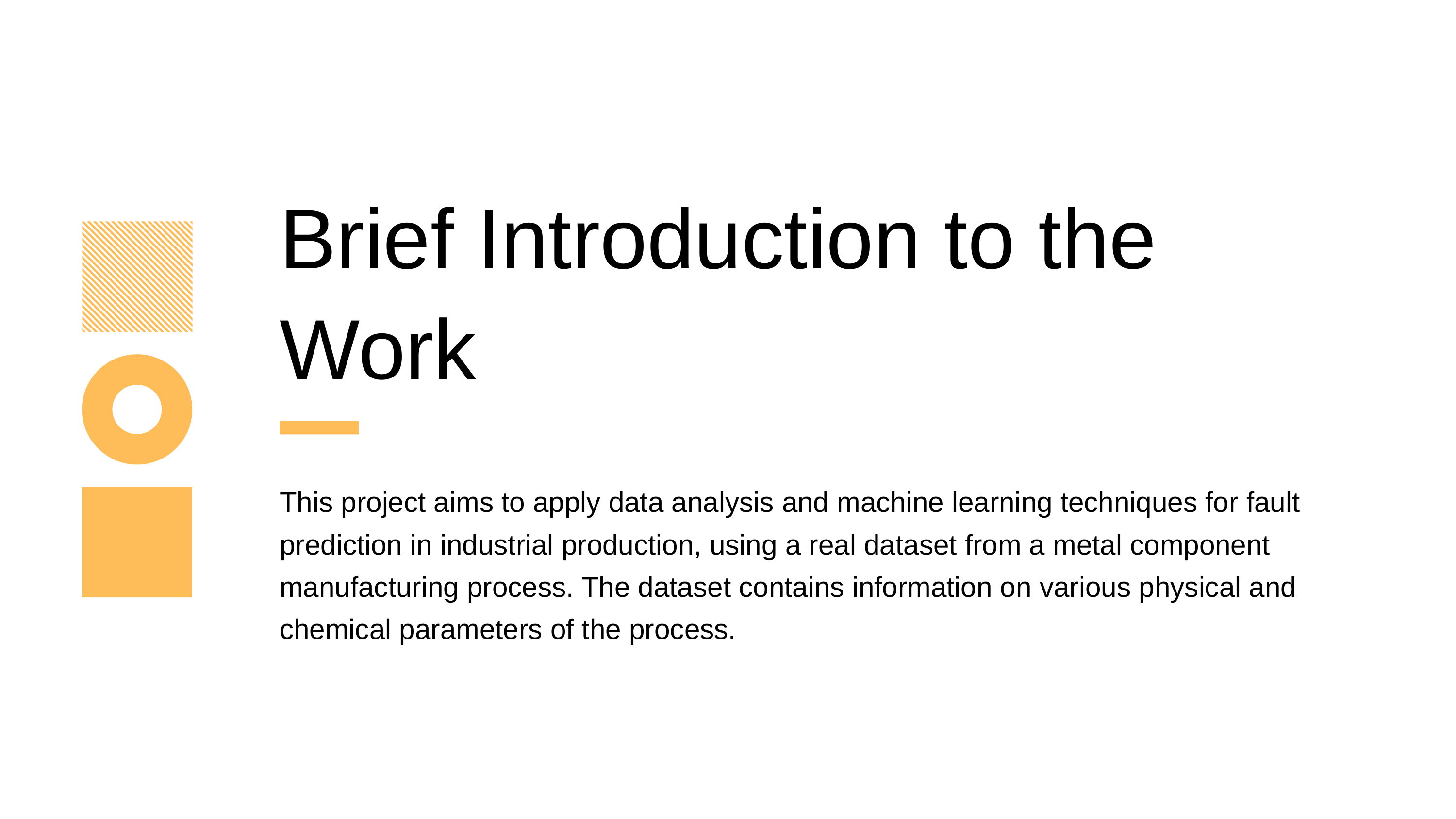

Brief Introduction to the Work

This project aims to apply data analysis and machine learning techniques for fault prediction in industrial production, using a real dataset from a metal component manufacturing process. The dataset contains information on various physical and chemical parameters of the process.